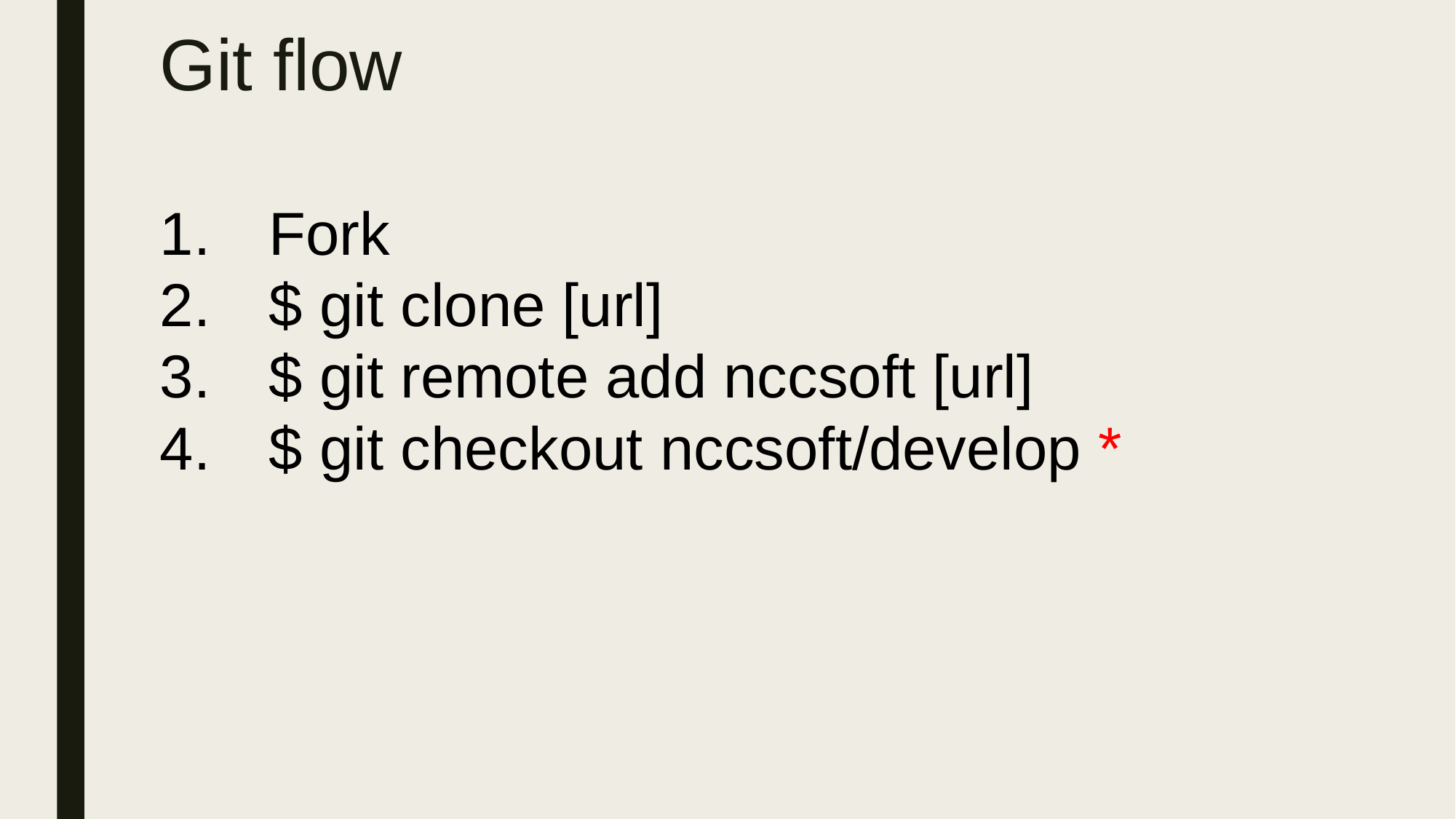

# Git flow
Fork
$ git clone [url]
$ git remote add nccsoft [url]
$ git checkout nccsoft/develop *